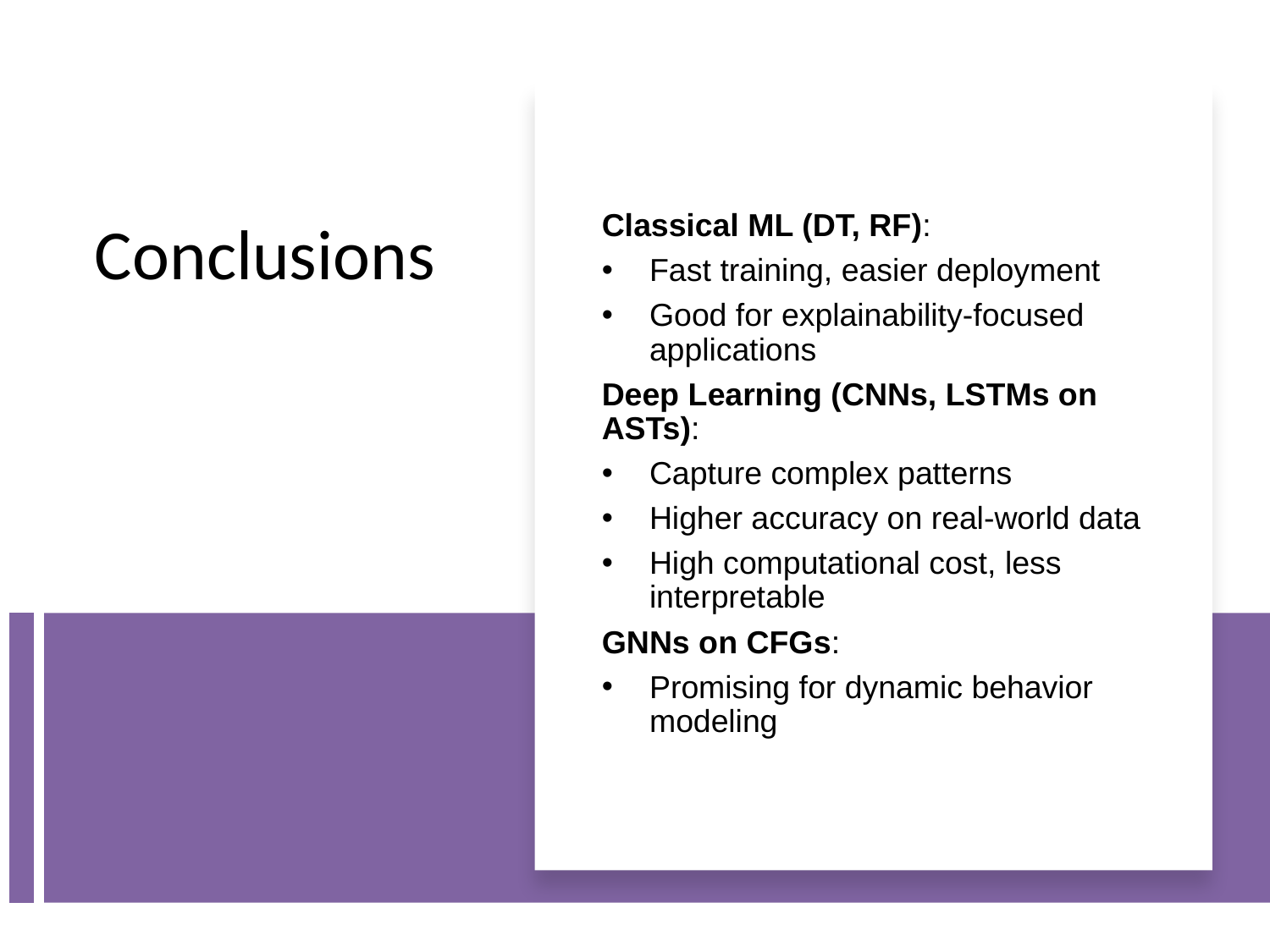

Classical ML (DT, RF):
Fast training, easier deployment
Good for explainability-focused applications
Deep Learning (CNNs, LSTMs on ASTs):
Capture complex patterns
Higher accuracy on real-world data
High computational cost, less interpretable
GNNs on CFGs:
Promising for dynamic behavior modeling

# Conclusions